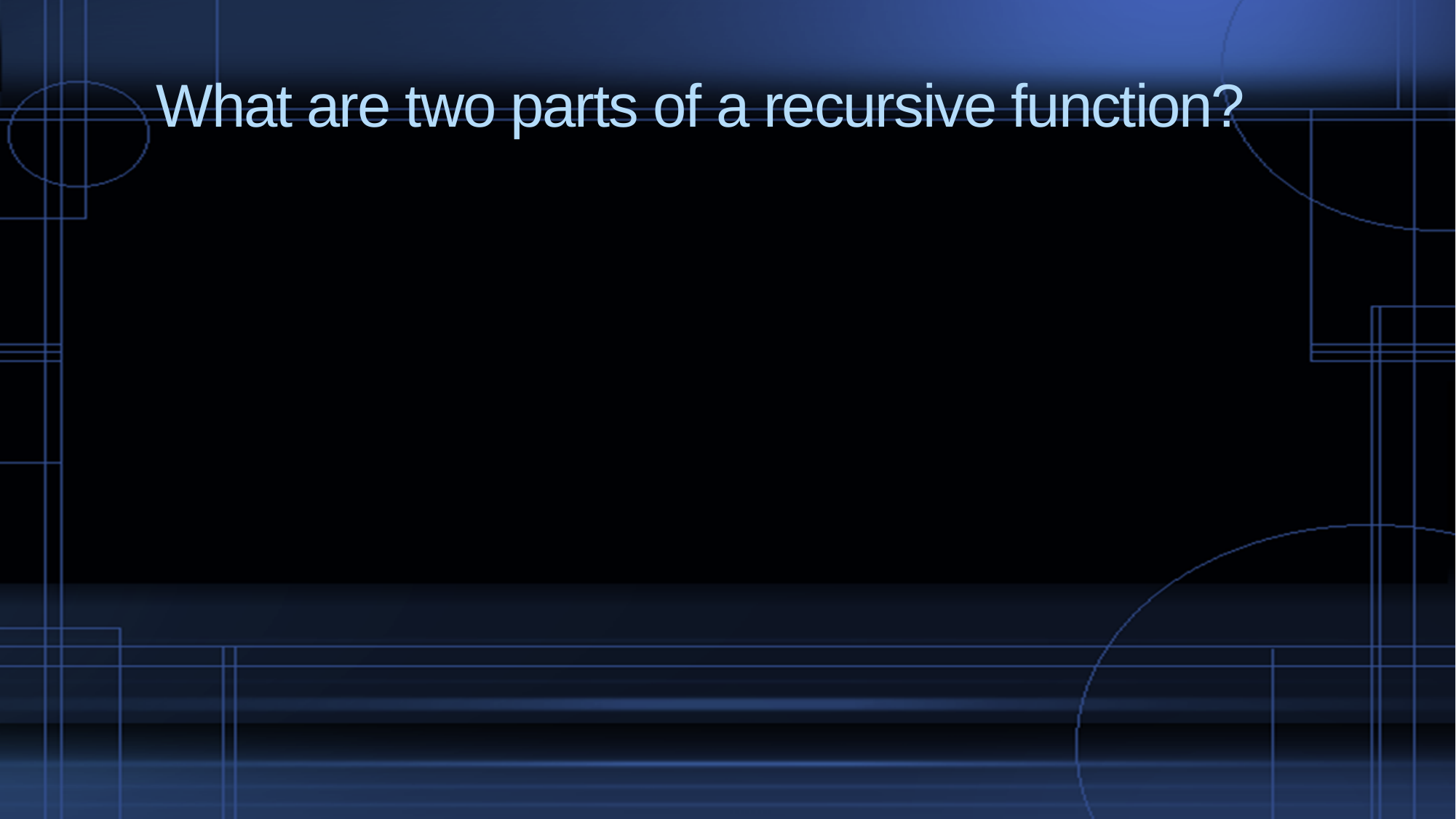

# What are two parts of a recursive function?